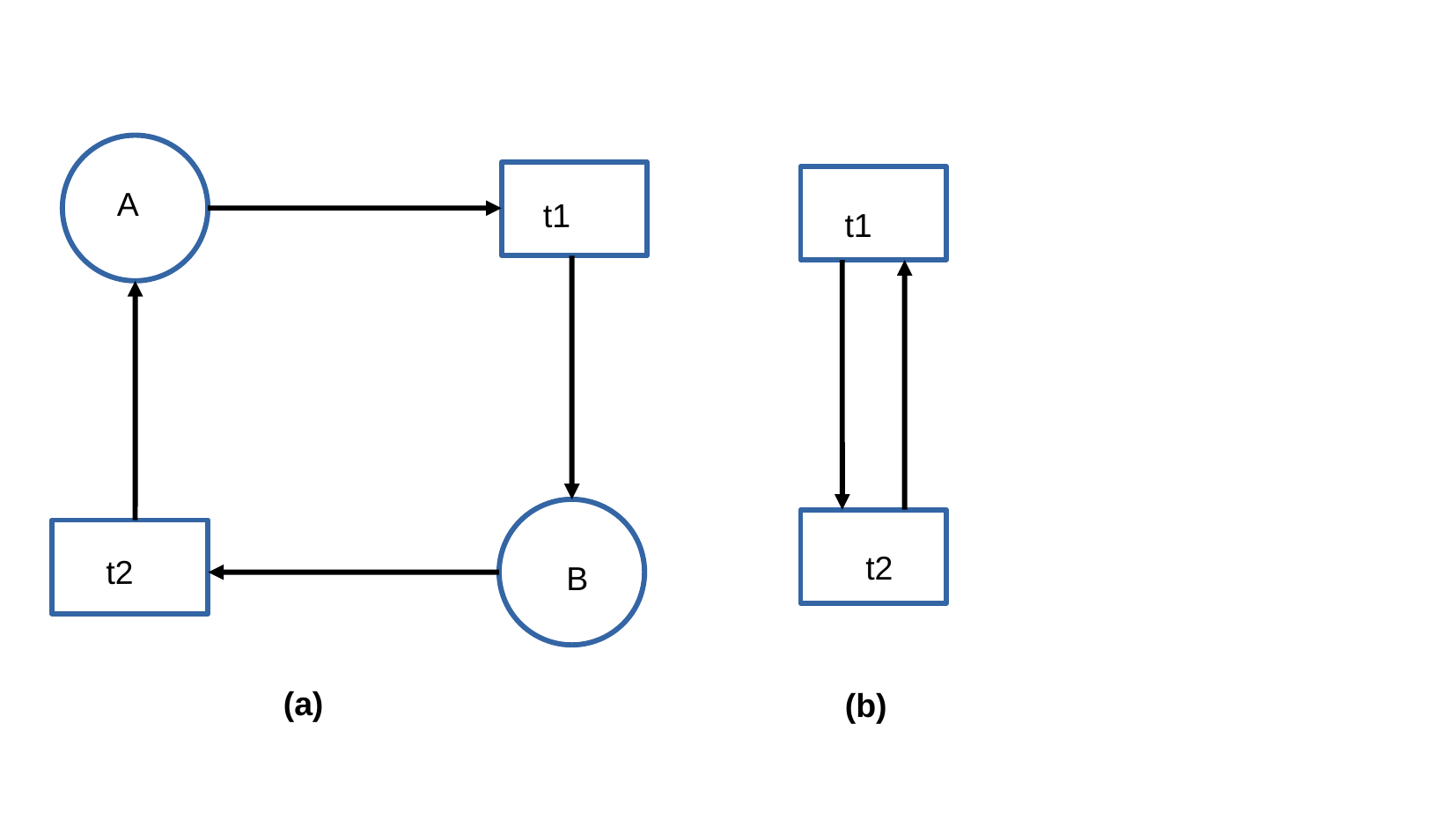

A
t1

t1

t2
t2

B

(a)
(b)